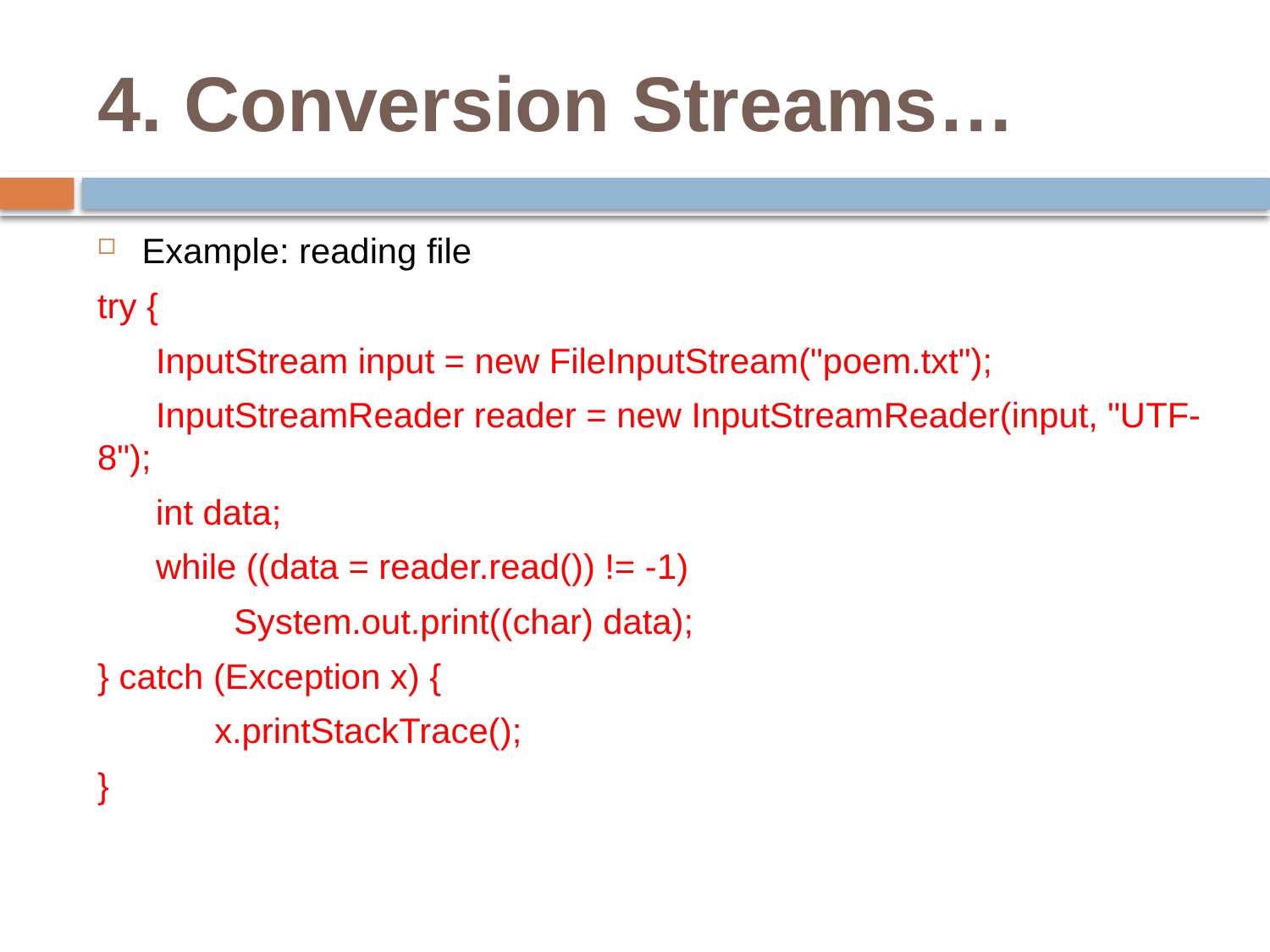

# 4. Conversion Streams…
Example: reading file
try {
      InputStream input = new FileInputStream("poem.txt");
      InputStreamReader reader = new InputStreamReader(input, "UTF-8");
      int data;
      while ((data = reader.read()) != -1)
              System.out.print((char) data);
} catch (Exception x) {
            x.printStackTrace();
}